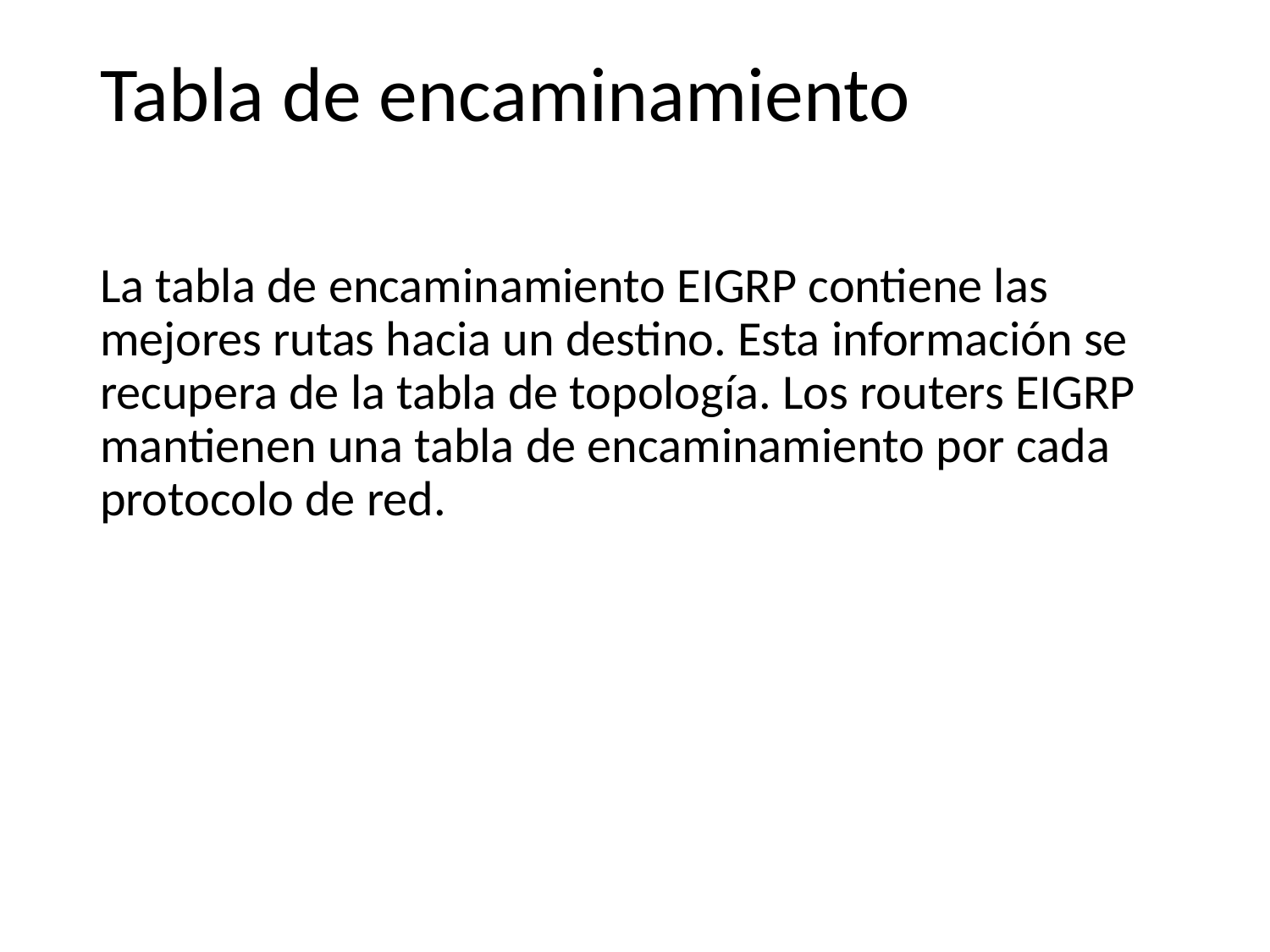

# Tabla de encaminamiento
La tabla de encaminamiento EIGRP contiene las mejores rutas hacia un destino. Esta información se recupera de la tabla de topología. Los routers EIGRP mantienen una tabla de encaminamiento por cada protocolo de red.